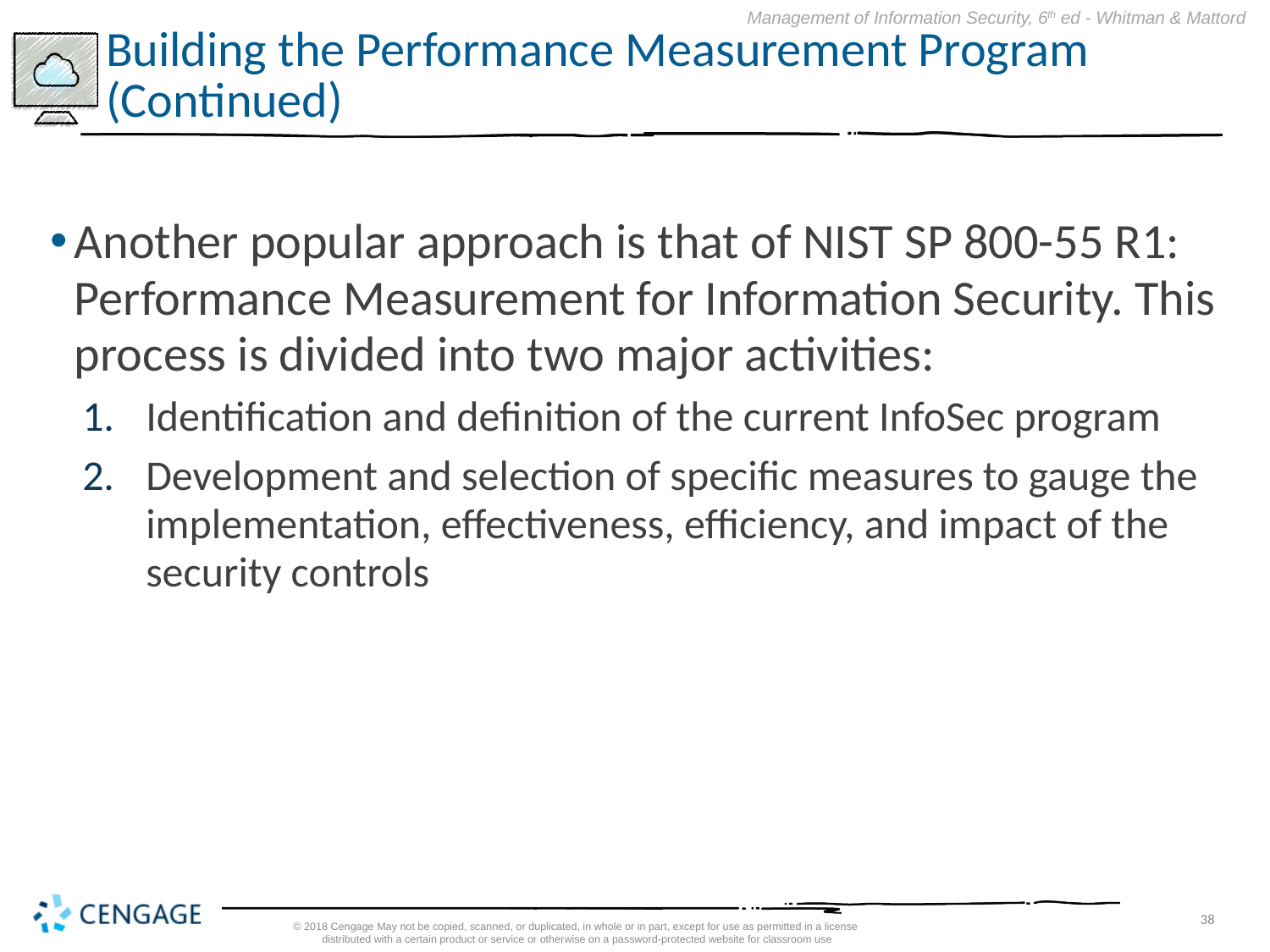

# Building the Performance Measurement Program (Continued)
Another popular approach is that of NIST SP 800-55 R1: Performance Measurement for Information Security. This process is divided into two major activities:
Identification and definition of the current InfoSec program
Development and selection of specific measures to gauge the implementation, effectiveness, efficiency, and impact of the security controls